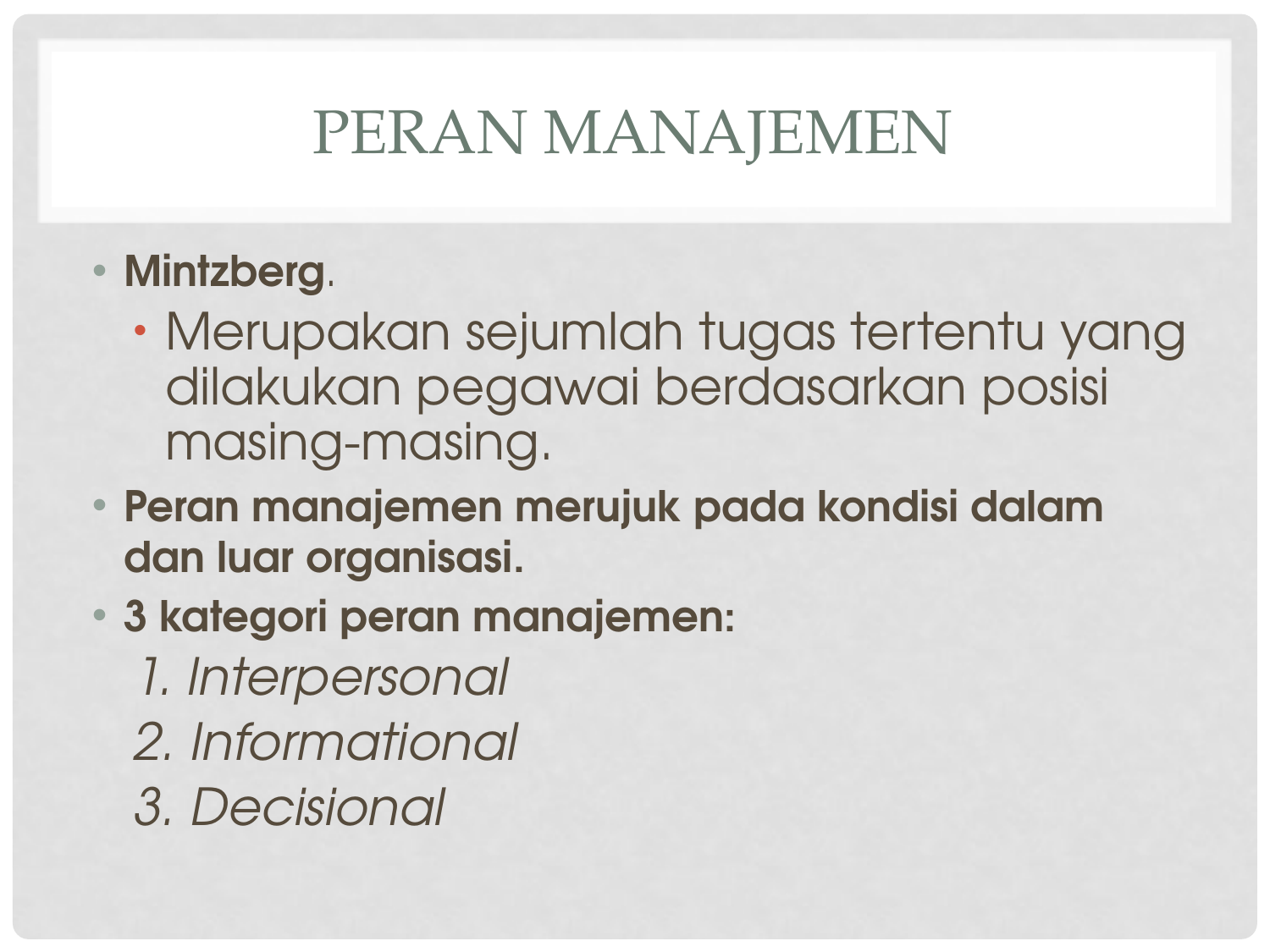

# Peran Manajemen
Mintzberg.
Merupakan sejumlah tugas tertentu yang dilakukan pegawai berdasarkan posisi masing-masing.
Peran manajemen merujuk pada kondisi dalam dan luar organisasi.
3 kategori peran manajemen:
1. Interpersonal
2. Informational
3. Decisional